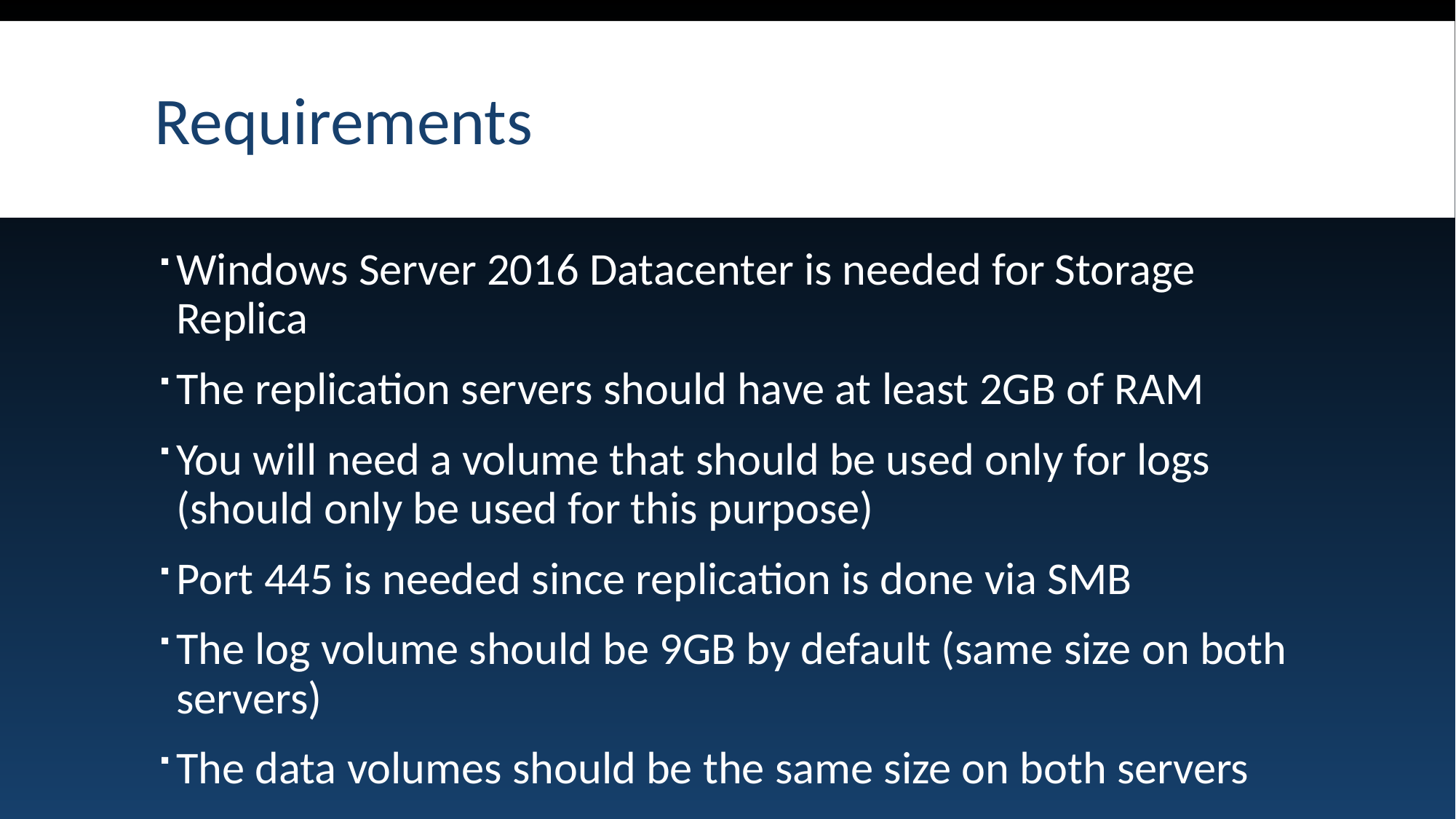

# Requirements
Windows Server 2016 Datacenter is needed for Storage Replica
The replication servers should have at least 2GB of RAM
You will need a volume that should be used only for logs (should only be used for this purpose)
Port 445 is needed since replication is done via SMB
The log volume should be 9GB by default (same size on both servers)
The data volumes should be the same size on both servers